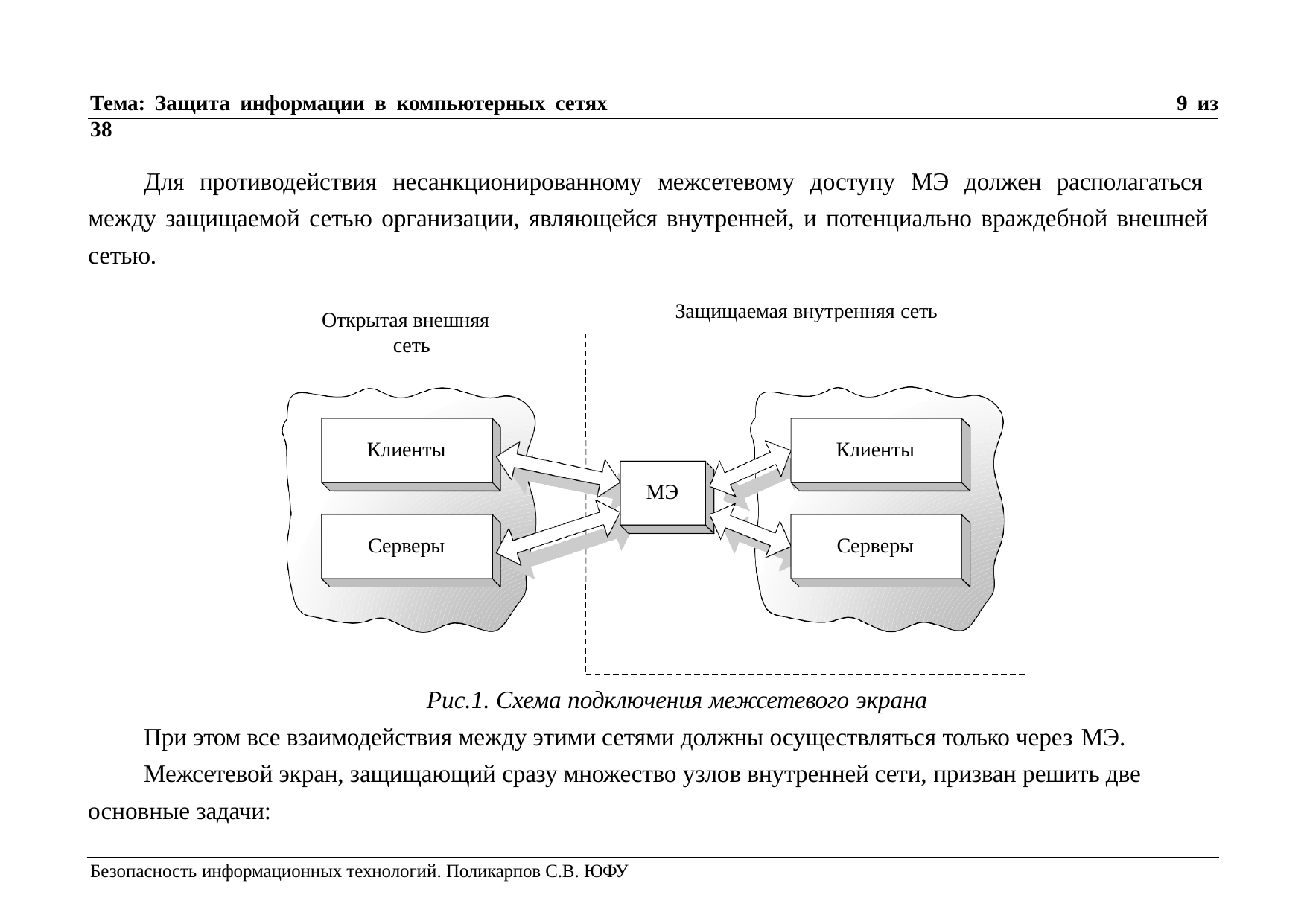

Тема: Защита информации в компьютерных сетях	9 из 38
Для противодействия несанкционированному межсетевому доступу МЭ должен располагаться  между защищаемой сетью организации, являющейся внутренней, и потенциально враждебной внешней  сетью.

Защищаемая внутренняя сеть
Открытая внешняя  сеть

Клиенты
Клиенты

МЭ

Серверы
Серверы

Рис.1. Схема подключения межсетевого экрана
При этом все взаимодействия между этими сетями должны осуществляться только через МЭ.
Межсетевой экран, защищающий сразу множество узлов внутренней сети, призван решить две  основные задачи:

Безопасность информационных технологий. Поликарпов С.В. ЮФУ